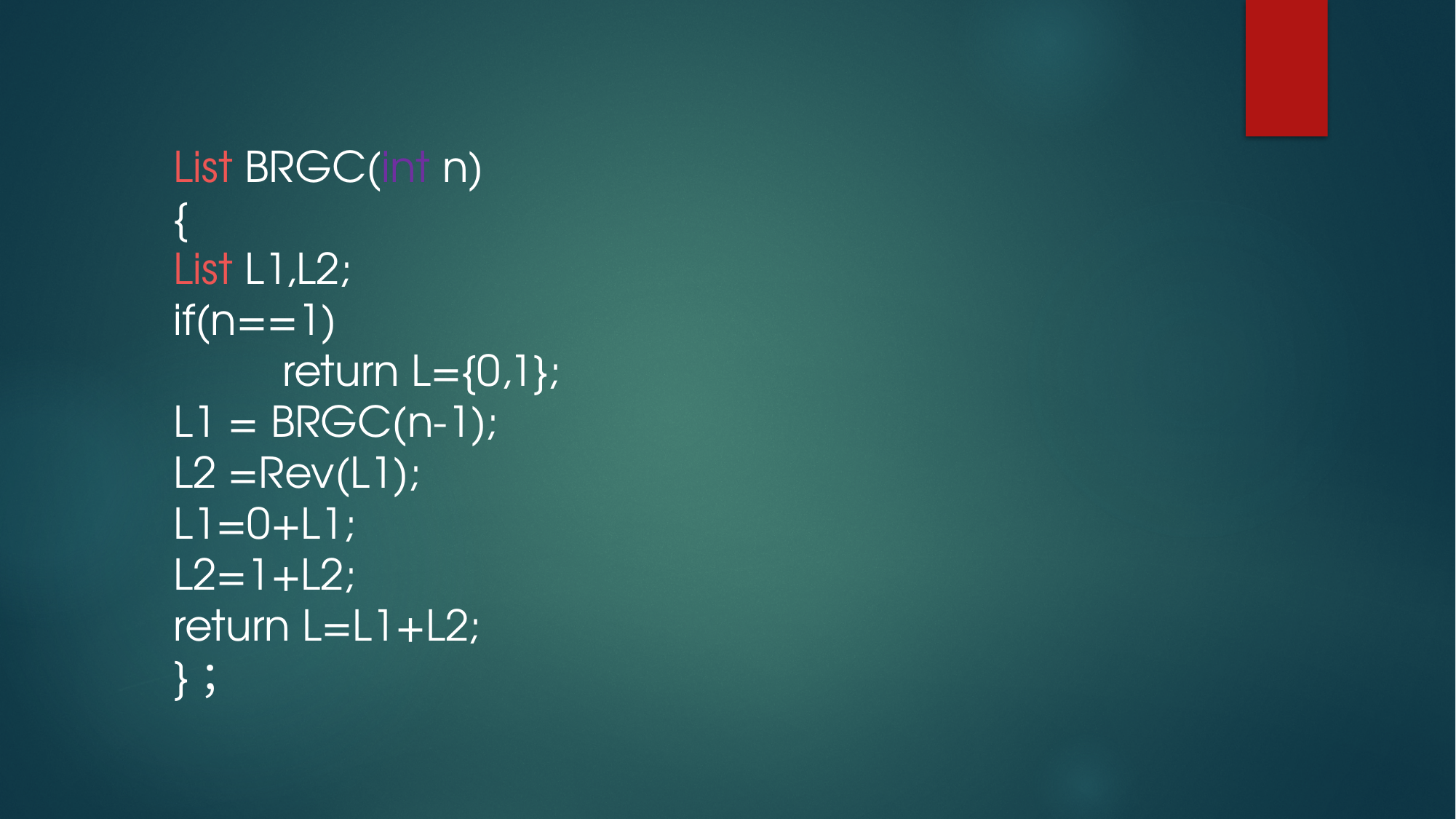

List BRGC(int n)
{
List L1,L2;
if(n==1)
	return L={0,1};
L1 = BRGC(n-1);
L2 =Rev(L1);
L1=0+L1;
L2=1+L2;
return L=L1+L2;
}；